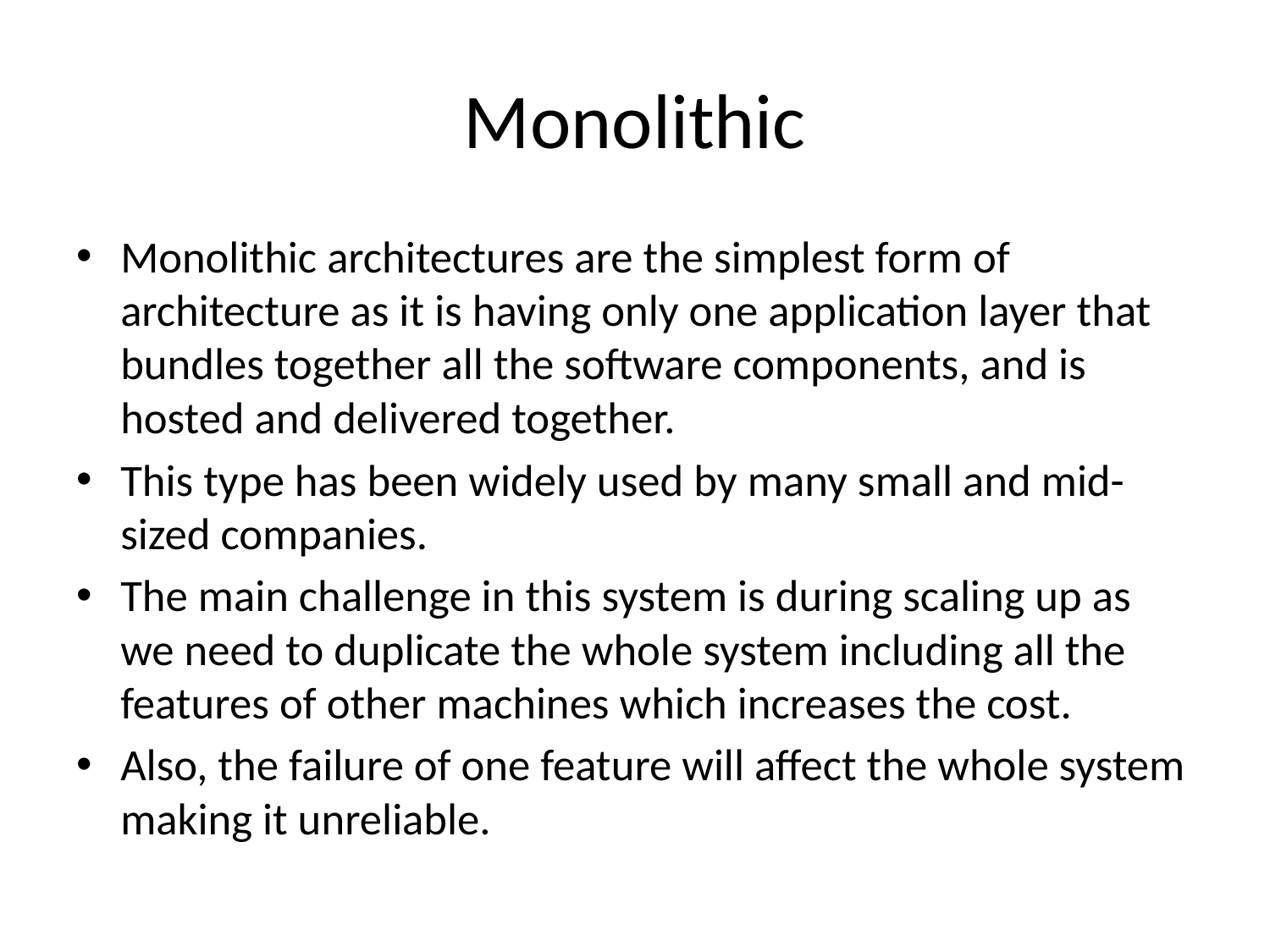

# Monolithic
Monolithic architectures are the simplest form of architecture as it is having only one application layer that bundles together all the software components, and is hosted and delivered together.
This type has been widely used by many small and mid-sized companies.
The main challenge in this system is during scaling up as we need to duplicate the whole system including all the features of other machines which increases the cost.
Also, the failure of one feature will affect the whole system making it unreliable.